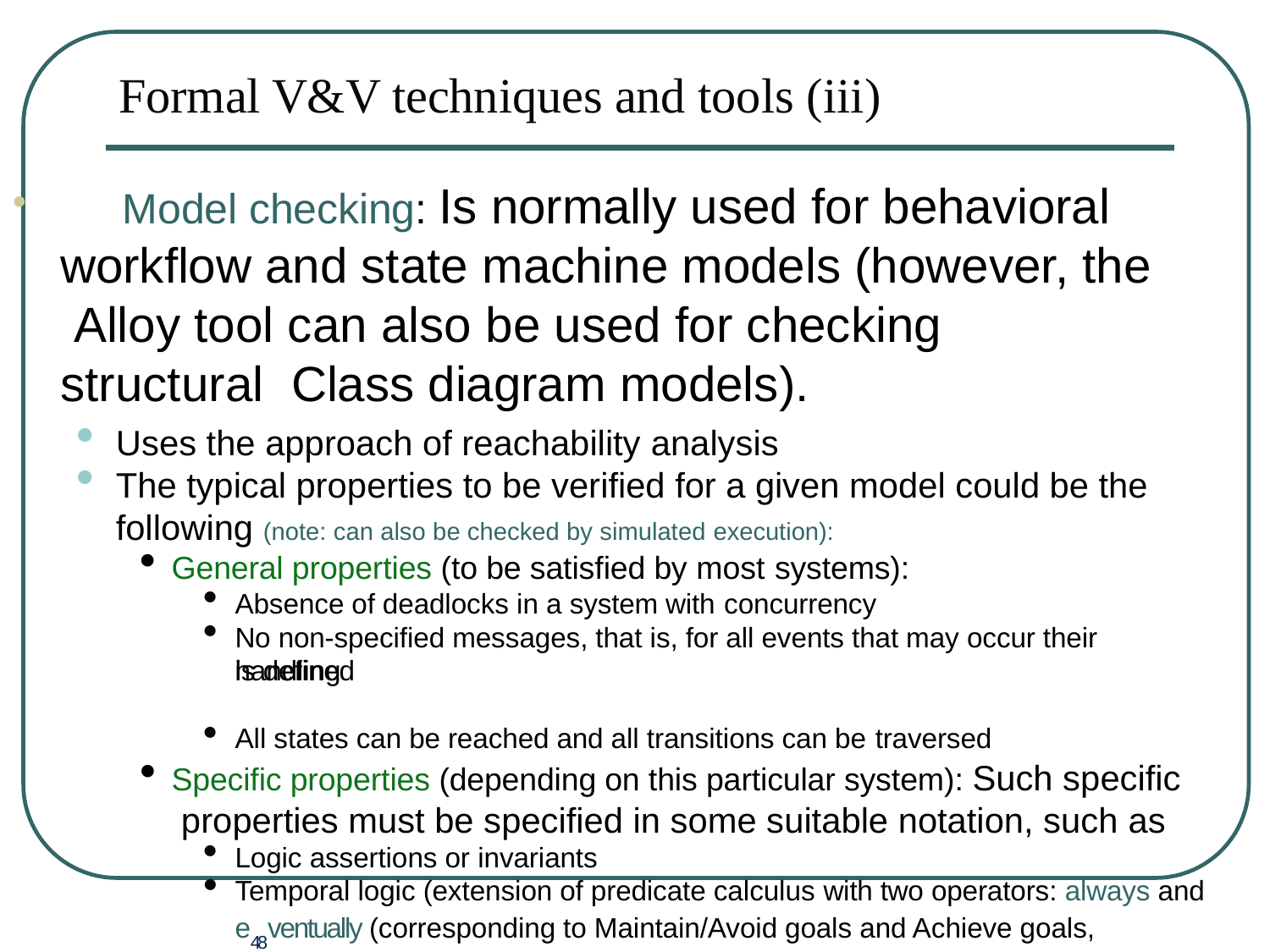

# Formal V&V techniques and tools (iii)
	Model checking: Is normally used for behavioral  workflow and state machine models (however, the  Alloy tool can also be used for checking structural  Class diagram models).
Uses the approach of reachability analysis
The typical properties to be verified for a given model could be the
following (note: can also be checked by simulated execution):
General properties (to be satisfied by most systems):
Absence of deadlocks in a system with concurrency
No non-specified messages, that is, for all events that may occur their handling
All states can be reached and all transitions can be traversed
Specific properties (depending on this particular system): Such specific  properties must be specified in some suitable notation, such as
Logic assertions or invariants
Temporal logic (extension of predicate calculus with two operators: always and  e48ventually (corresponding to Maintain/Avoid goals and Achieve goals,  respectively)
is defined